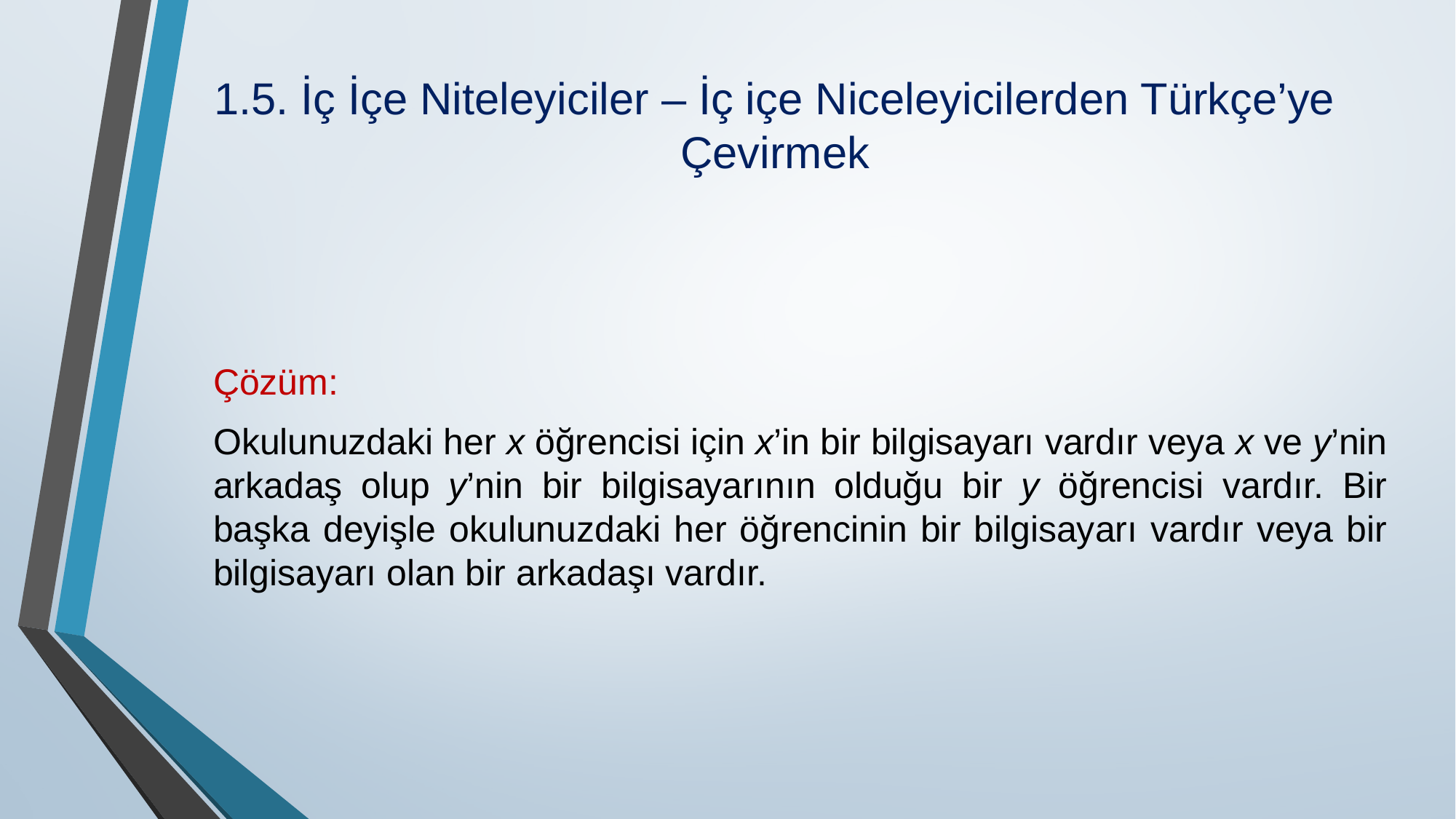

# 1.5. İç İçe Niteleyiciler – İç içe Niceleyicilerden Türkçe’ye Çevirmek
Çözüm:
Okulunuzdaki her x öğrencisi için x’in bir bilgisayarı vardır veya x ve y’nin arkadaş olup y’nin bir bilgisayarının olduğu bir y öğrencisi vardır. Bir başka deyişle okulunuzdaki her öğrencinin bir bilgisayarı vardır veya bir bilgisayarı olan bir arkadaşı vardır.